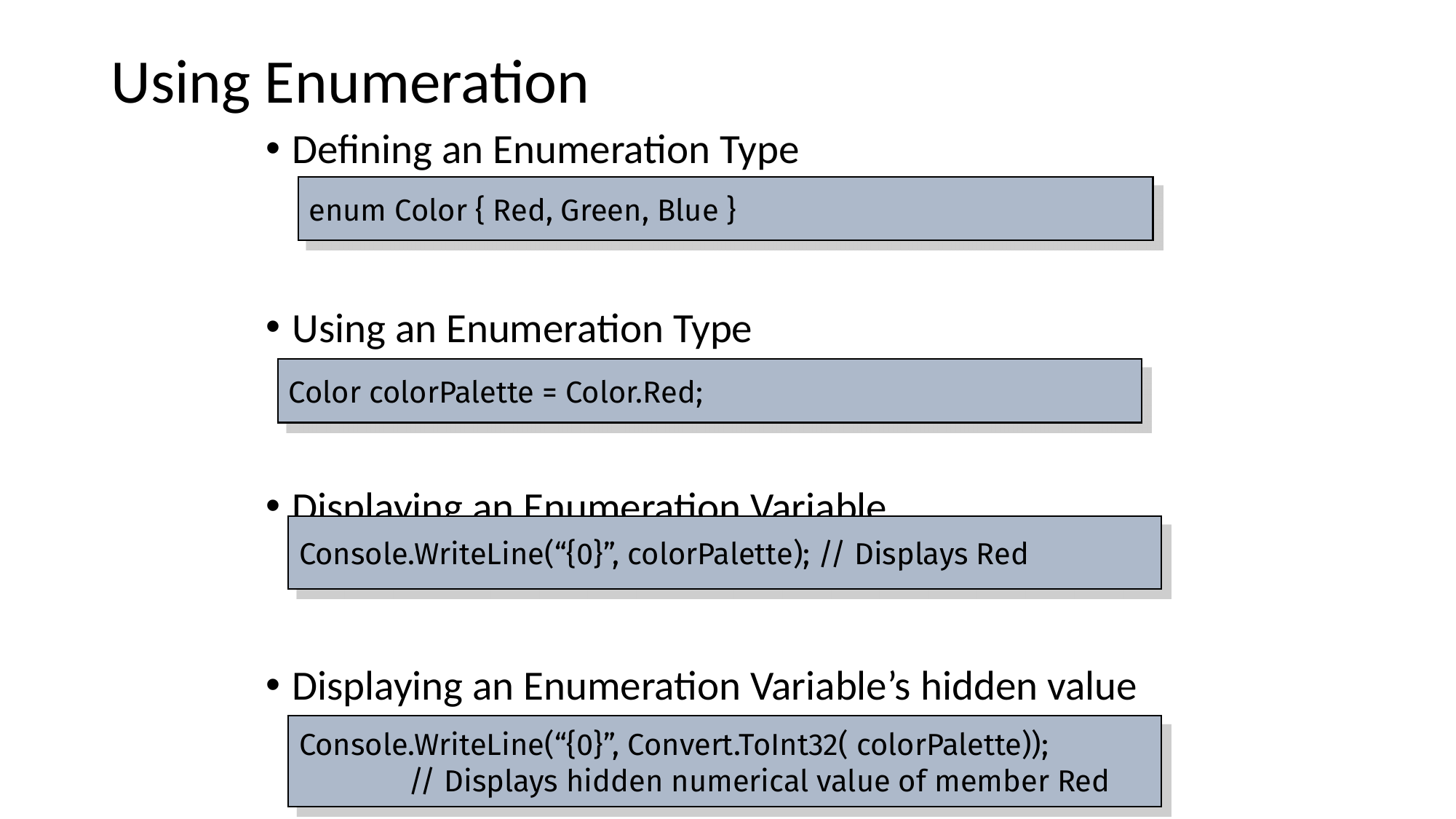

# Using Enumeration
Defining an Enumeration Type

Using an Enumeration Type

Displaying an Enumeration Variable

Displaying an Enumeration Variable’s hidden value
enum Color { Red, Green, Blue }
Color colorPalette = Color.Red;
Console.WriteLine(“{0}”, colorPalette); // Displays Red
Console.WriteLine(“{0}”, Convert.ToInt32( colorPalette));
	// Displays hidden numerical value of member Red